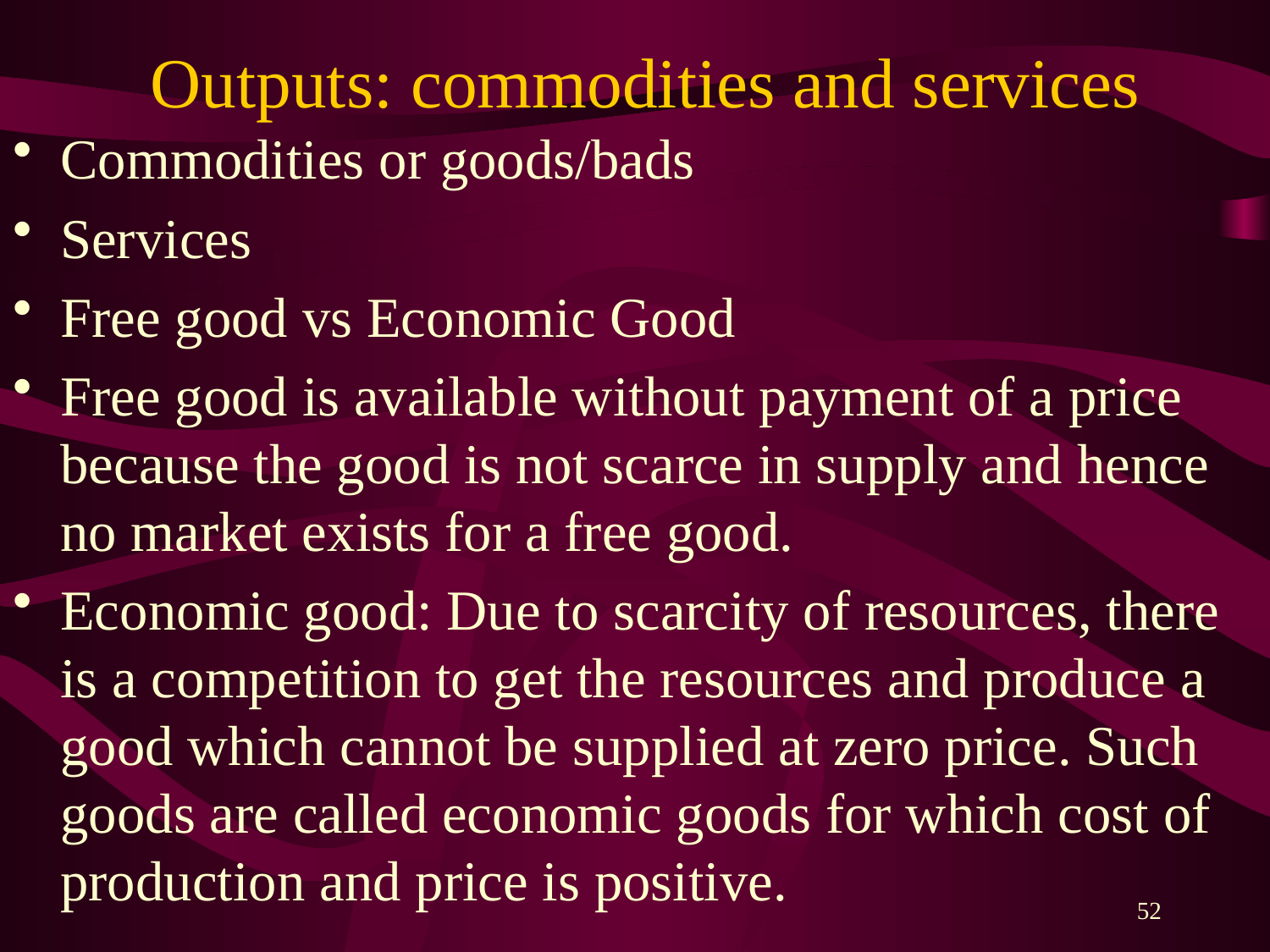

# Outputs: commodities and services
Commodities or goods/bads
Services
Free good vs Economic Good
Free good is available without payment of a price because the good is not scarce in supply and hence no market exists for a free good.
Economic good: Due to scarcity of resources, there is a competition to get the resources and produce a good which cannot be supplied at zero price. Such goods are called economic goods for which cost of production and price is positive.
52